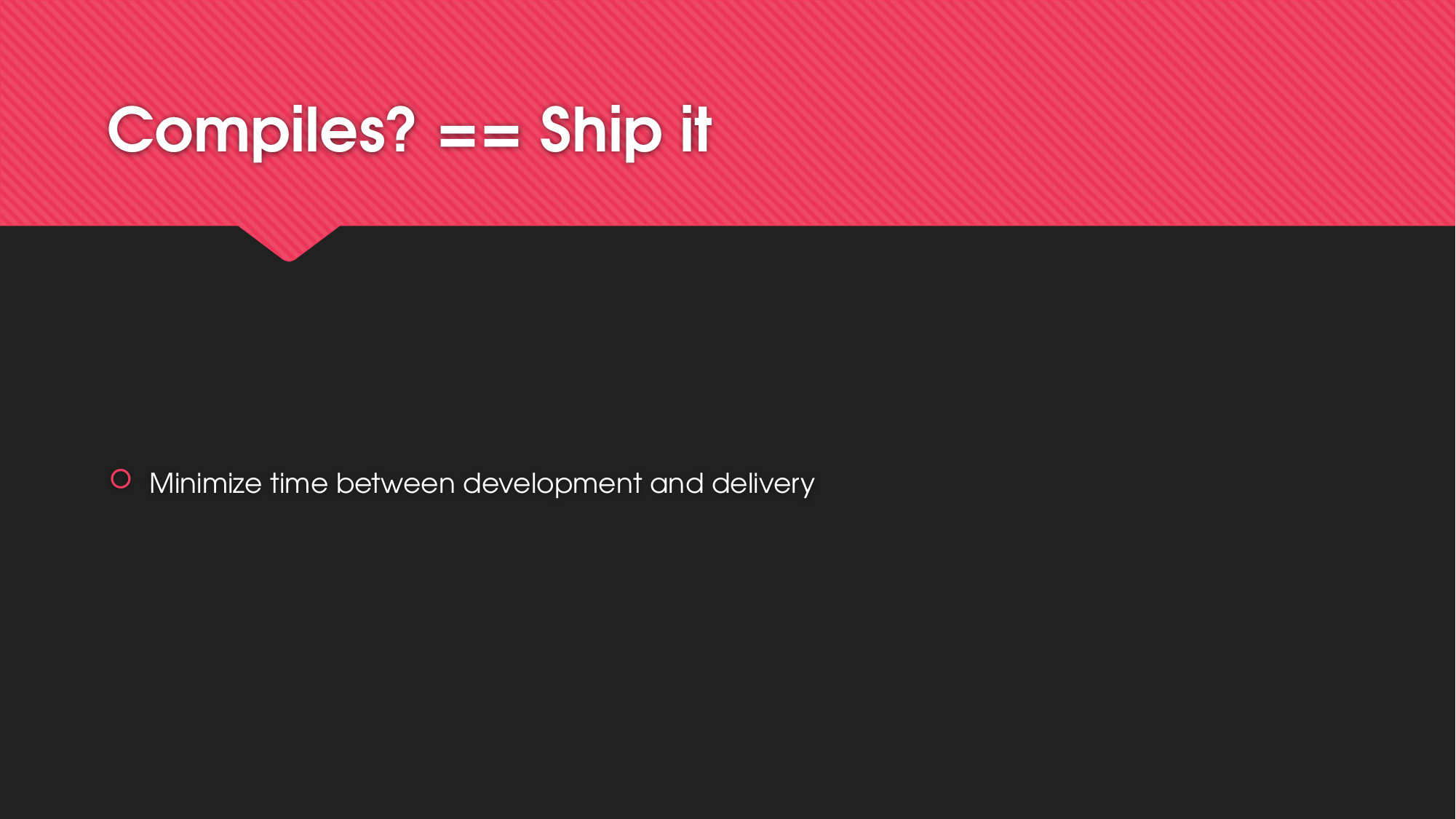

# Compiles? == Ship it
Minimize time between development and delivery